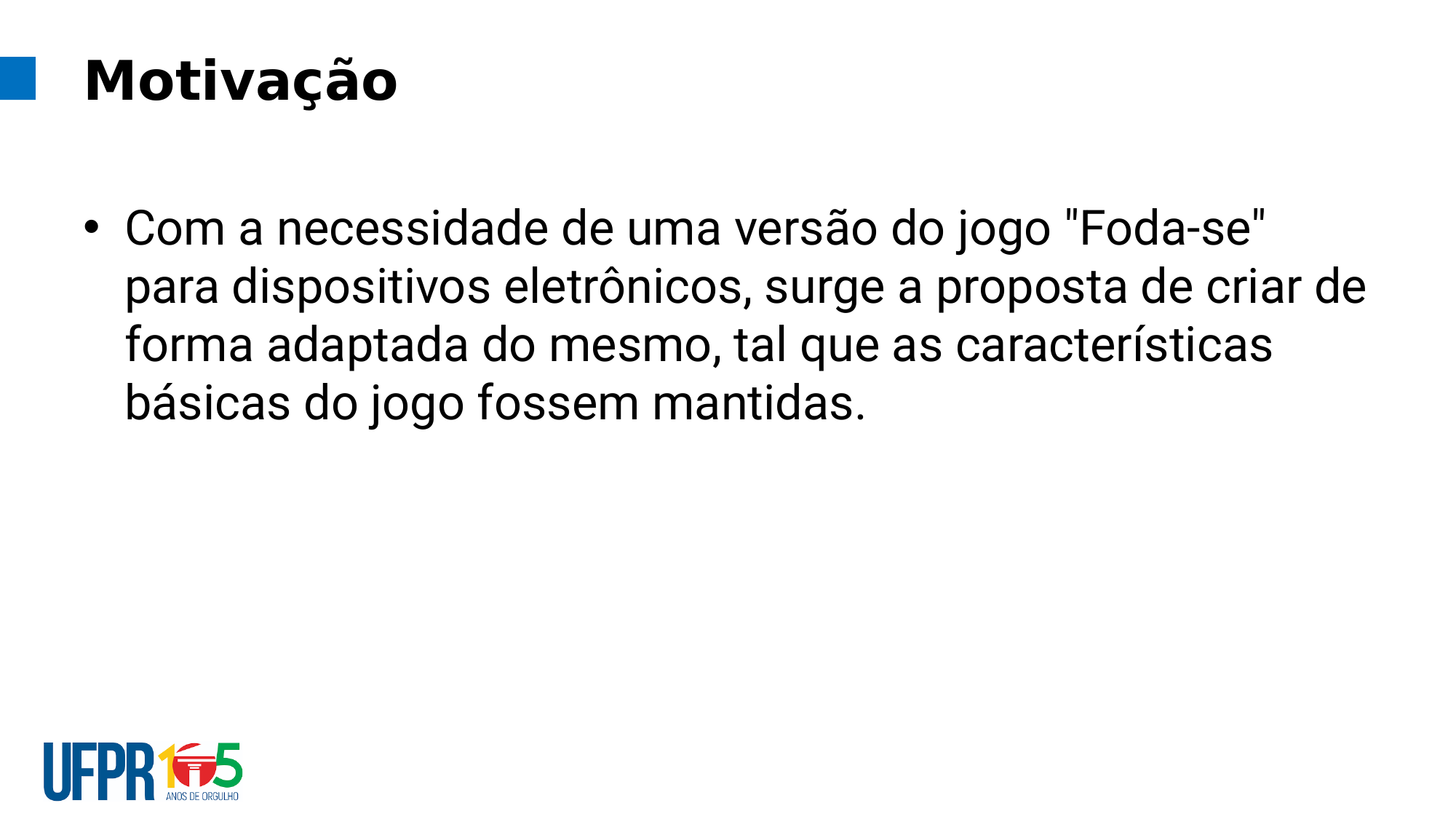

# Motivação
Com a necessidade de uma versão do jogo "Foda-se" para dispositivos eletrônicos, surge a proposta de criar de forma adaptada do mesmo, tal que as características básicas do jogo fossem mantidas.